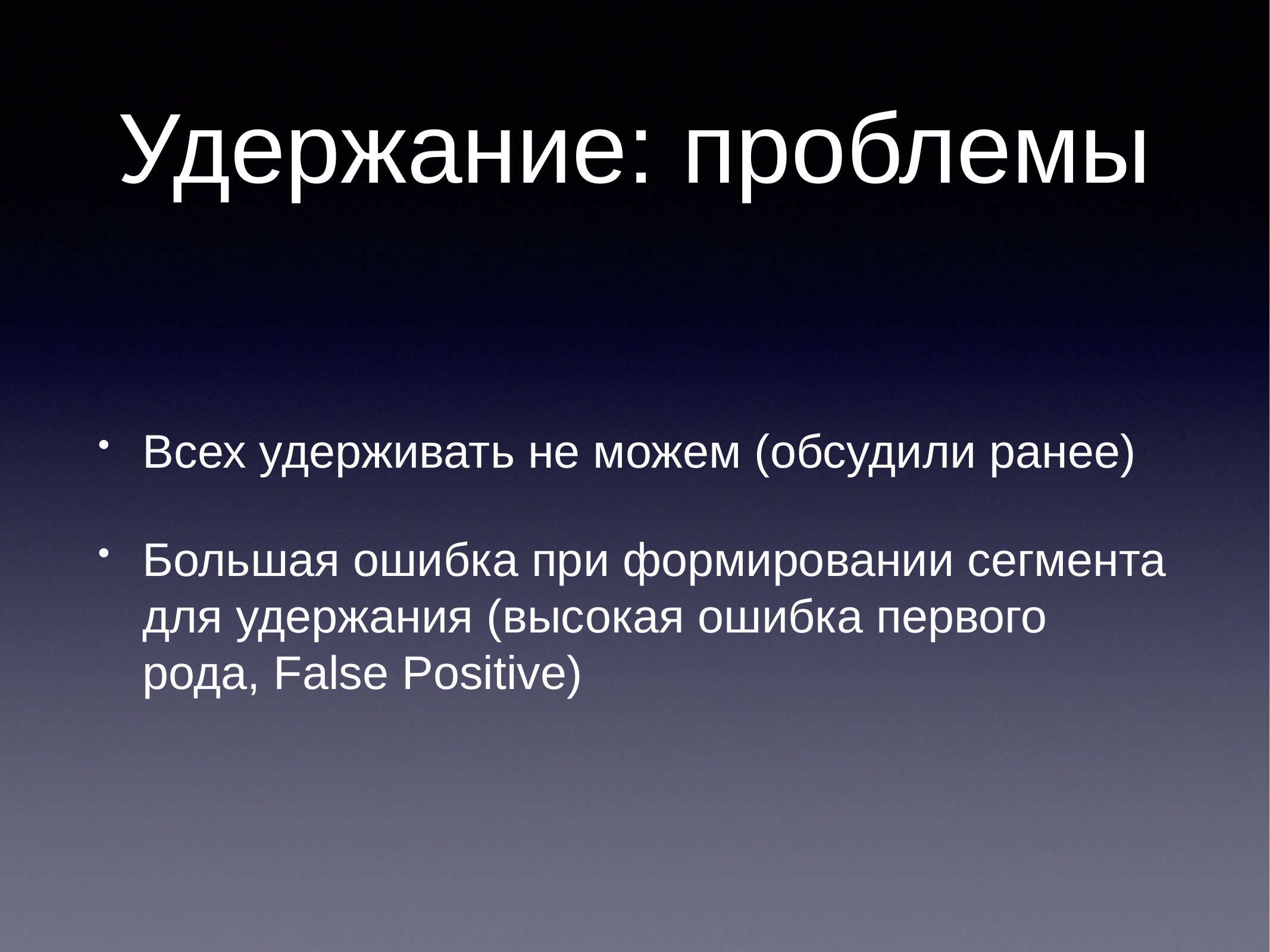

# Удержание: проблемы
Всех удерживать не можем (обсудили ранее)
Большая ошибка при формировании сегмента для удержания (высокая ошибка первого рода, False Positive)